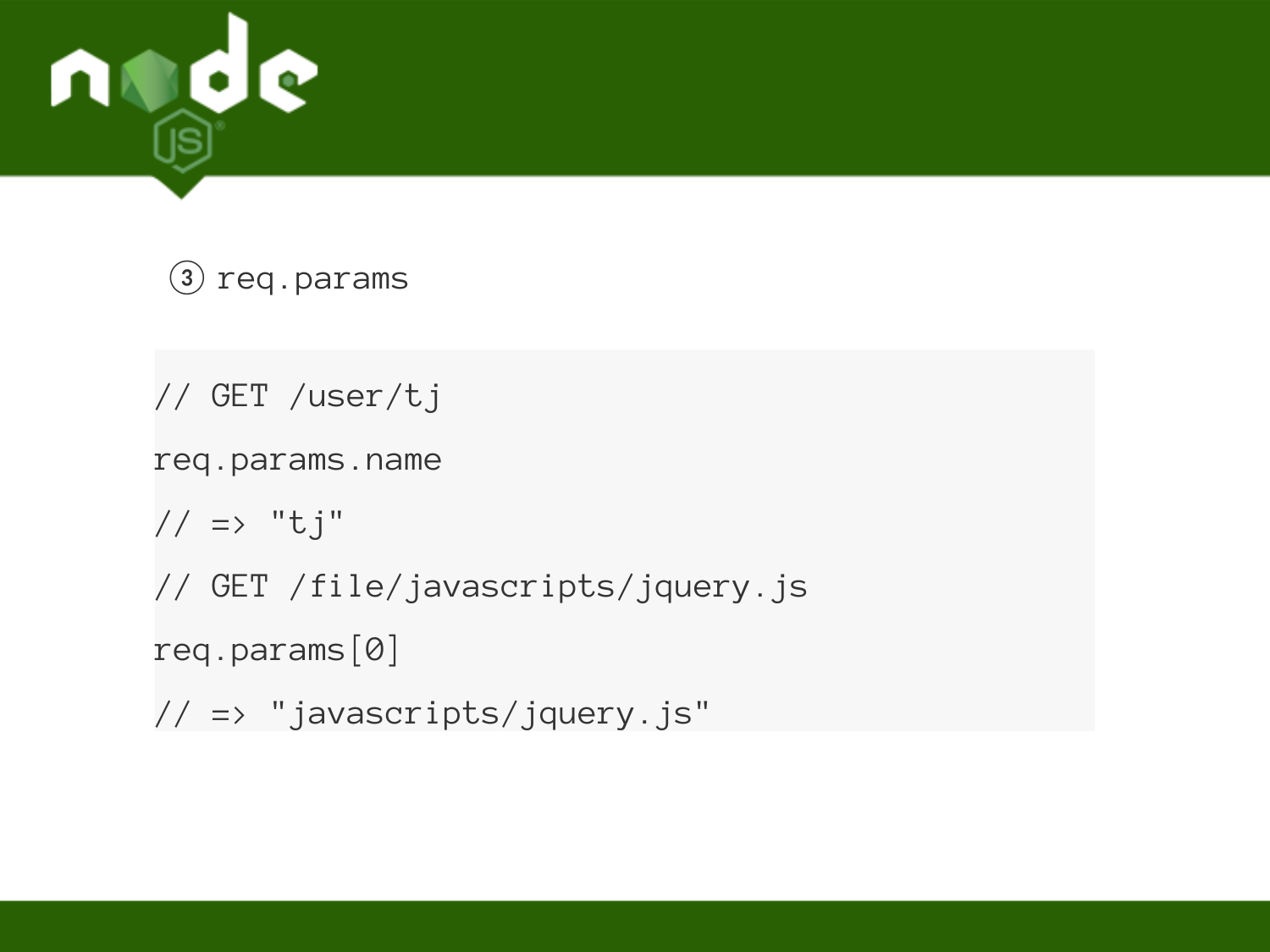

③ req.params
// GET /user/tj
req.params.name
// => "tj"
// GET /file/javascripts/jquery.js
req.params[0]
// => "javascripts/jquery.js"